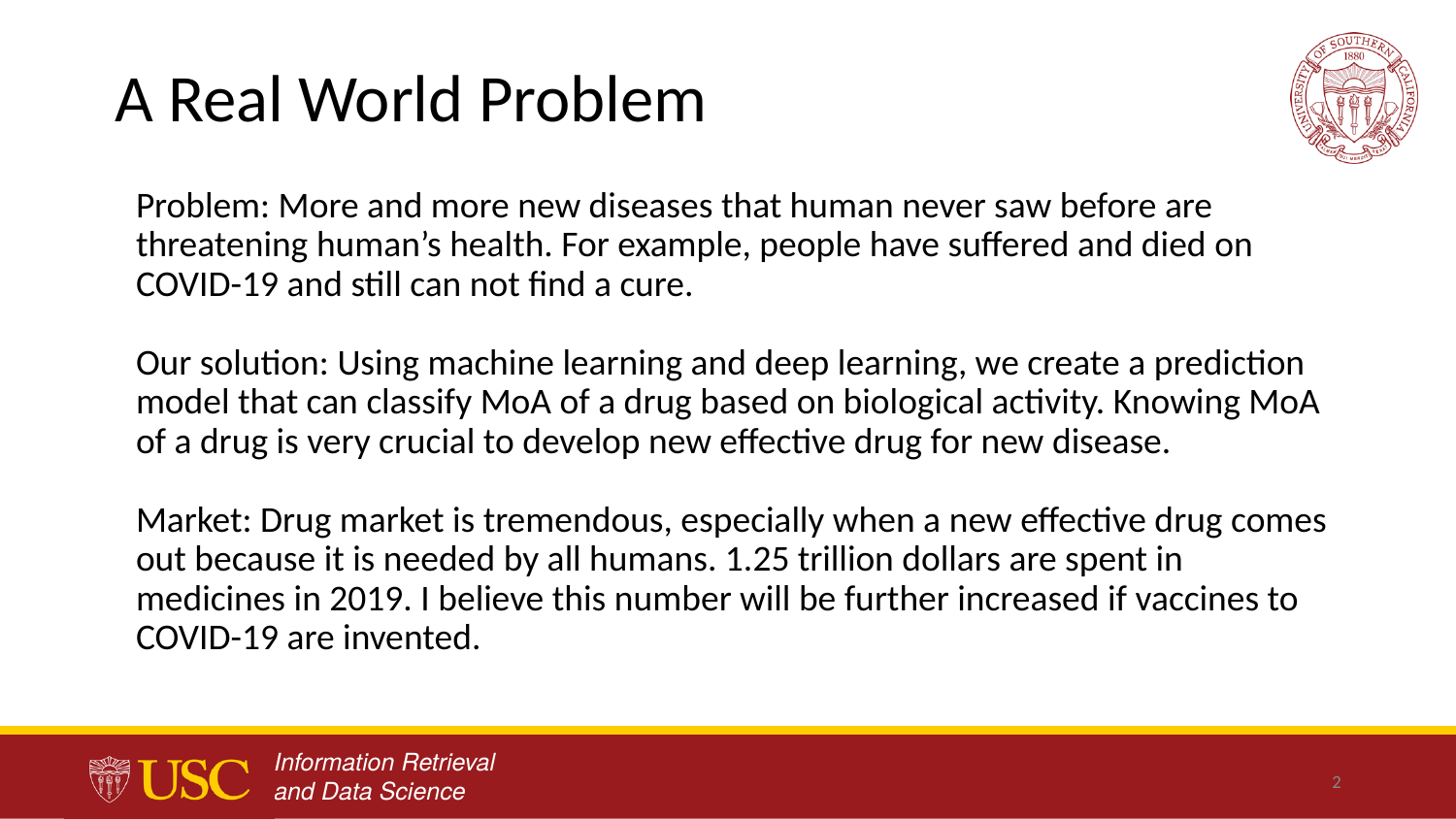

# A Real World Problem
Problem: More and more new diseases that human never saw before are threatening human’s health. For example, people have suffered and died on COVID-19 and still can not find a cure.

Our solution: Using machine learning and deep learning, we create a prediction model that can classify MoA of a drug based on biological activity. Knowing MoA of a drug is very crucial to develop new effective drug for new disease.

Market: Drug market is tremendous, especially when a new effective drug comes out because it is needed by all humans. 1.25 trillion dollars are spent in medicines in 2019. I believe this number will be further increased if vaccines to COVID-19 are invented.

2